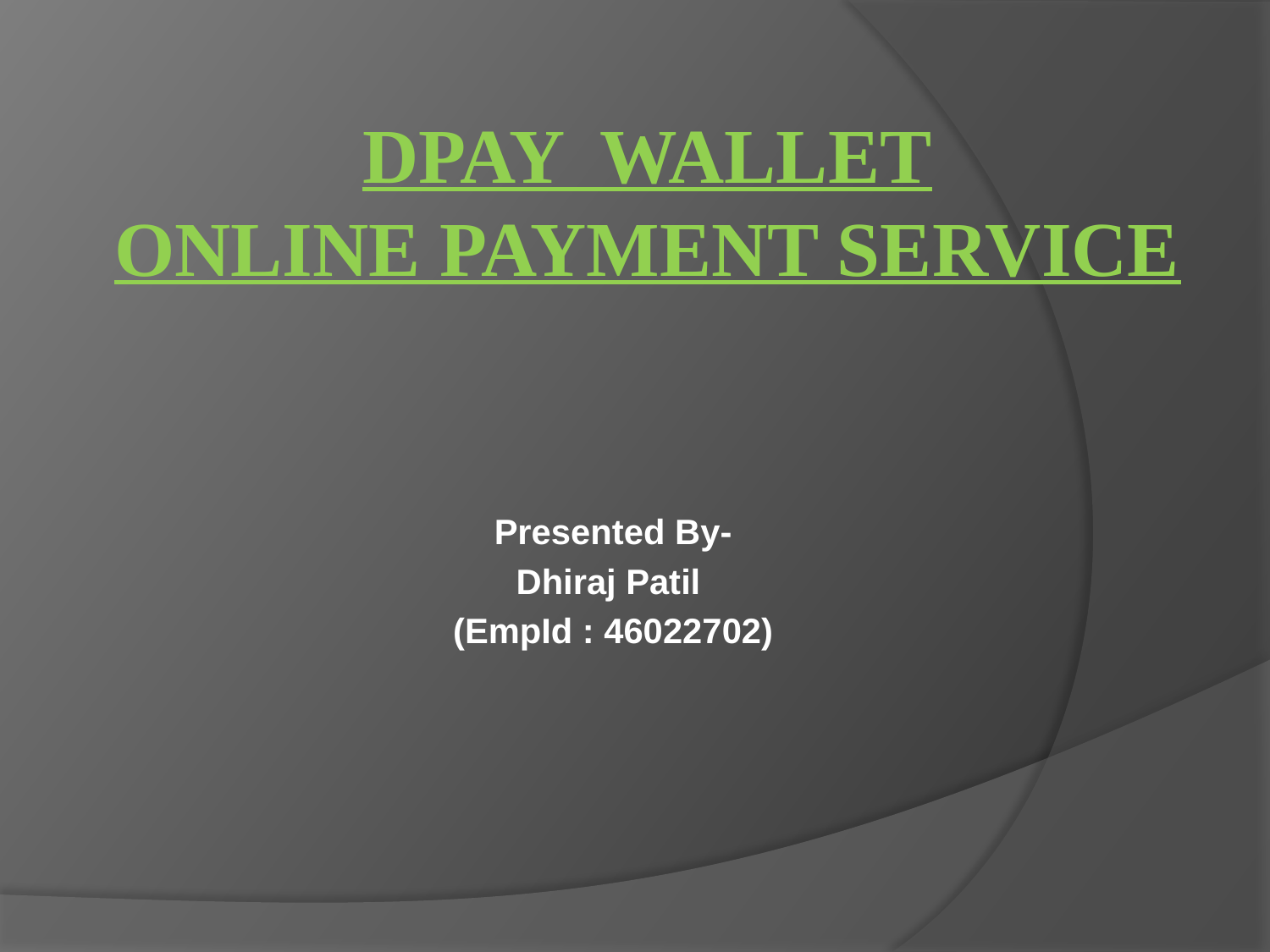

Dpay  wallet
Online payment service
Presented By-
Dhiraj Patil
(EmpId : 46022702)